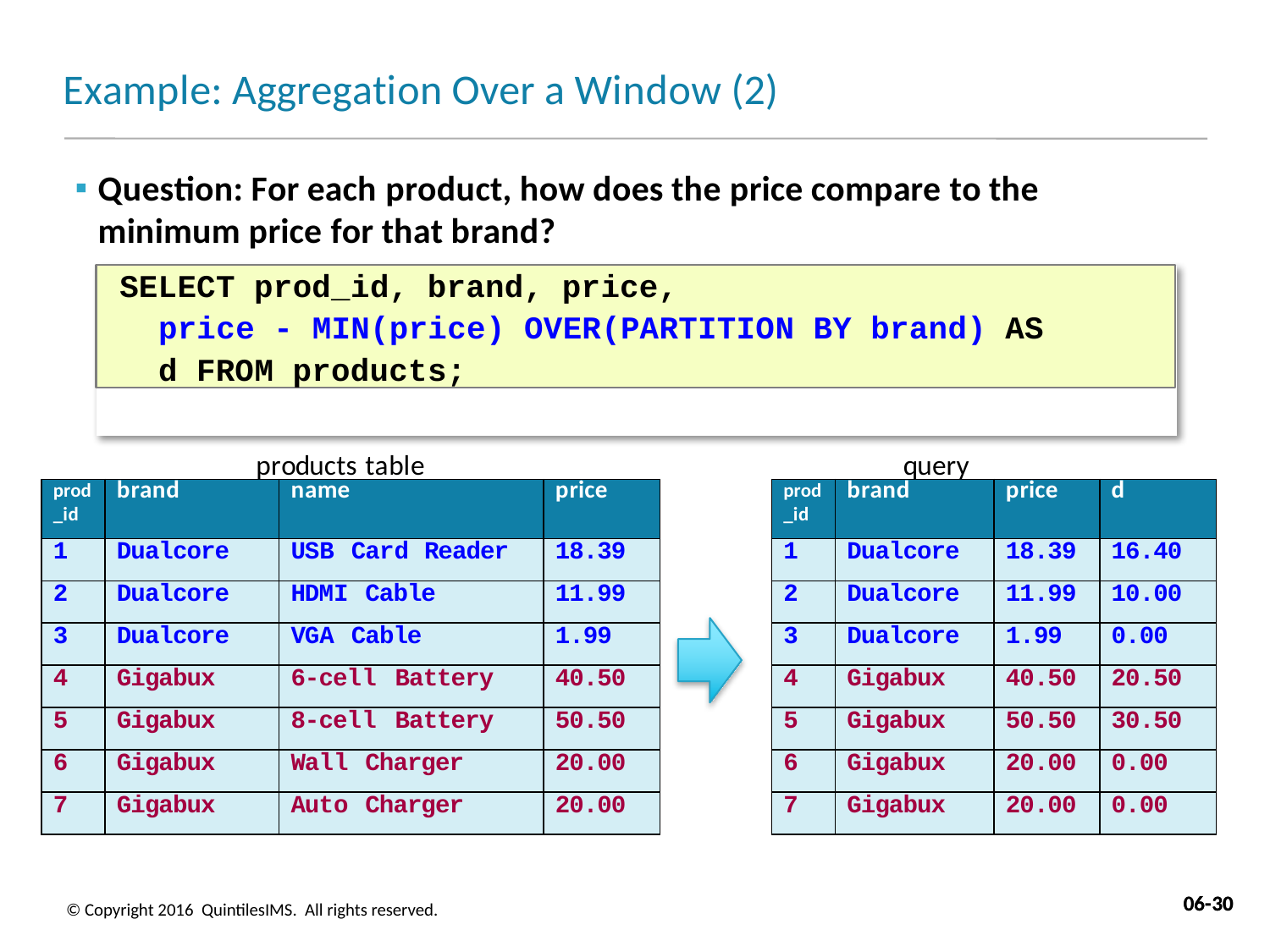

# Example: Aggregation Over a Window (2)
Question: For each product, how does the price compare to the minimum price for that brand?

SELECT prod_id, brand, price,
price - MIN(price) OVER(PARTITION BY brand) AS d FROM products;

products table	query results
| prod \_id | brand | price | d |
| --- | --- | --- | --- |
| 1 | Dualcore | 18.39 | 16.40 |
| 2 | Dualcore | 11.99 | 10.00 |
| 3 | Dualcore | 1.99 | 0.00 |
| 4 | Gigabux | 40.50 | 20.50 |
| 5 | Gigabux | 50.50 | 30.50 |
| 6 | Gigabux | 20.00 | 0.00 |
| 7 | Gigabux | 20.00 | 0.00 |
| prod \_id | brand | name | price |
| --- | --- | --- | --- |
| 1 | Dualcore | USB Card Reader | 18.39 |
| 2 | Dualcore | HDMI Cable | 11.99 |
| 3 | Dualcore | VGA Cable | 1.99 |
| 4 | Gigabux | 6-cell Battery | 40.50 |
| 5 | Gigabux | 8-cell Battery | 50.50 |
| 6 | Gigabux | Wall Charger | 20.00 |
| 7 | Gigabux | Auto Charger | 20.00 |

06-30
06-30
© Copyright 2016  QuintilesIMS.  All rights reserved.